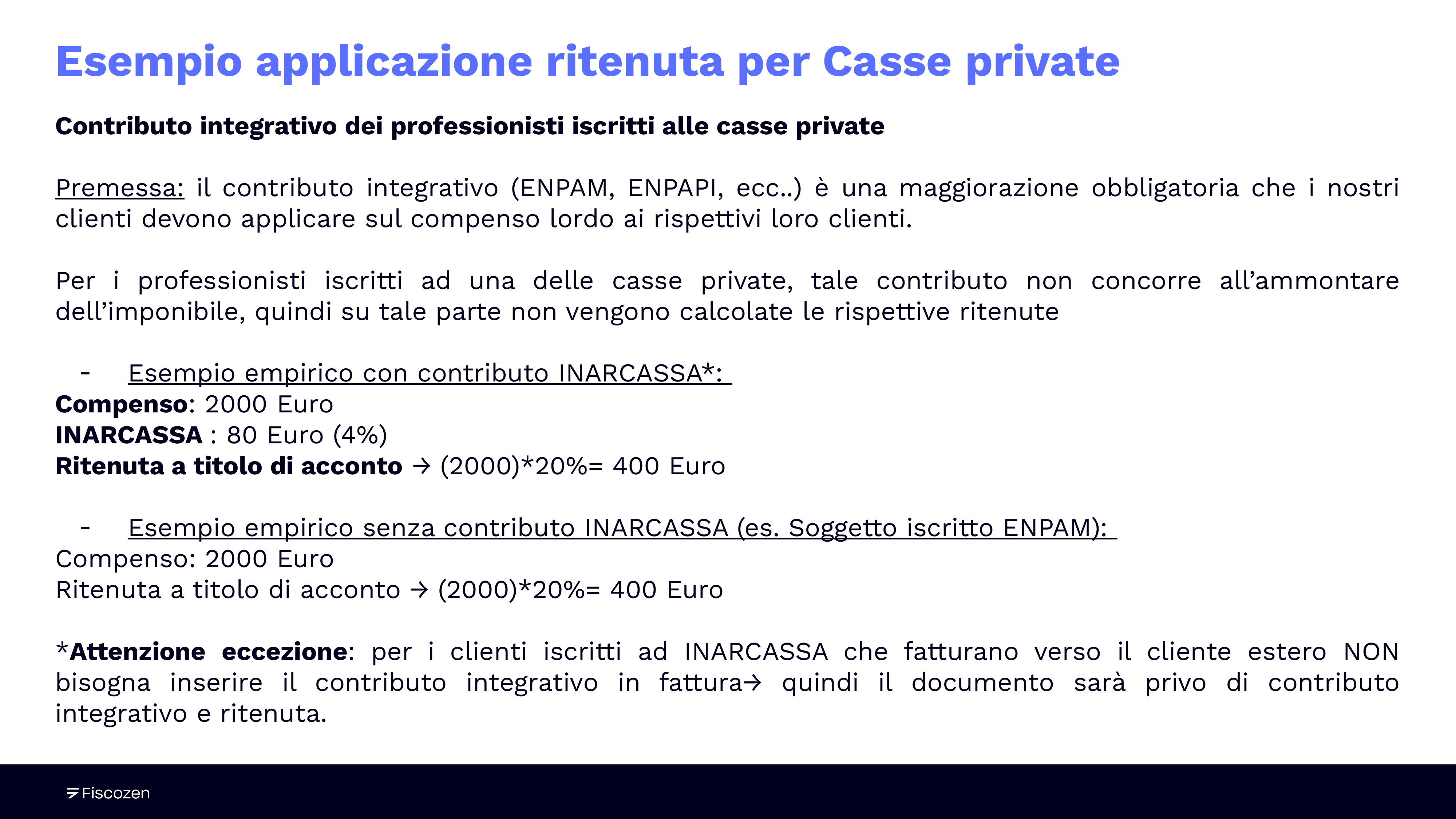

# Esempio applicazione ritenuta per Casse private
Contributo integrativo dei professionisti iscritti alle casse private

Premessa: il contributo integrativo (ENPAM, ENPAPI, ecc..) è una maggiorazione obbligatoria che i nostri clienti devono applicare sul compenso lordo ai rispettivi loro clienti.

Per i professionisti iscritti ad una delle casse private, tale contributo non concorre all’ammontare dell’imponibile, quindi su tale parte non vengono calcolate le rispettive ritenute

Esempio empirico con contributo INARCASSA*:
Compenso: 2000 Euro
INARCASSA : 80 Euro (4%)
Ritenuta a titolo di acconto → (2000)*20%= 400 Euro

Esempio empirico senza contributo INARCASSA (es. Soggetto iscritto ENPAM):
Compenso: 2000 Euro
Ritenuta a titolo di acconto → (2000)*20%= 400 Euro

*Attenzione eccezione: per i clienti iscritti ad INARCASSA che fatturano verso il cliente estero NON bisogna inserire il contributo integrativo in fattura→ quindi il documento sarà privo di contributo integrativo e ritenuta.